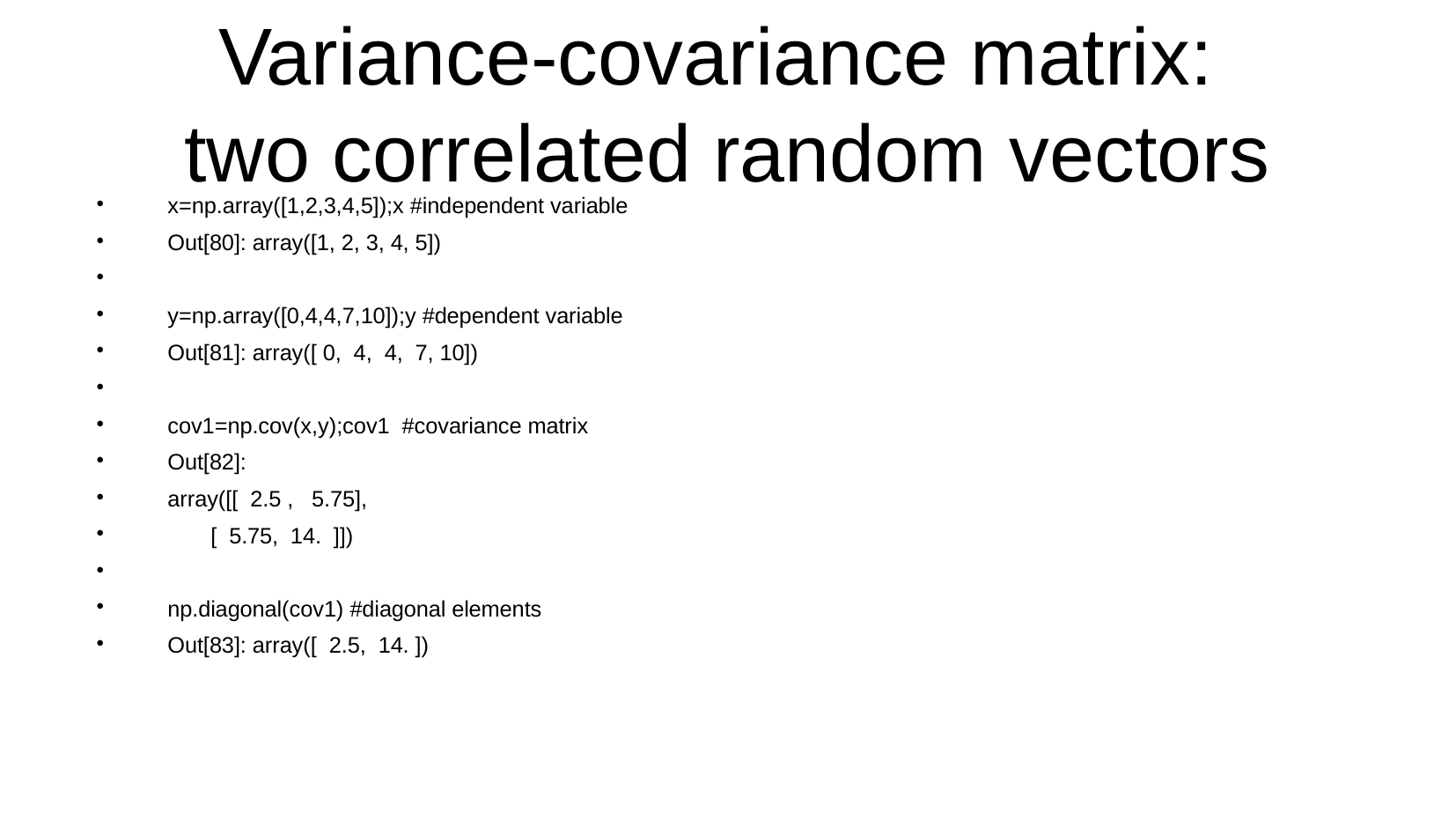

Variance-covariance matrix:
two correlated random vectors
x=np.array([1,2,3,4,5]);x #independent variable
Out[80]: array([1, 2, 3, 4, 5])

y=np.array([0,4,4,7,10]);y #dependent variable
Out[81]: array([ 0,  4,  4,  7, 10])

cov1=np.cov(x,y);cov1  #covariance matrix
Out[82]:
array([[  2.5 ,   5.75],
       [  5.75,  14.  ]])

np.diagonal(cov1) #diagonal elements
Out[83]: array([  2.5,  14. ])